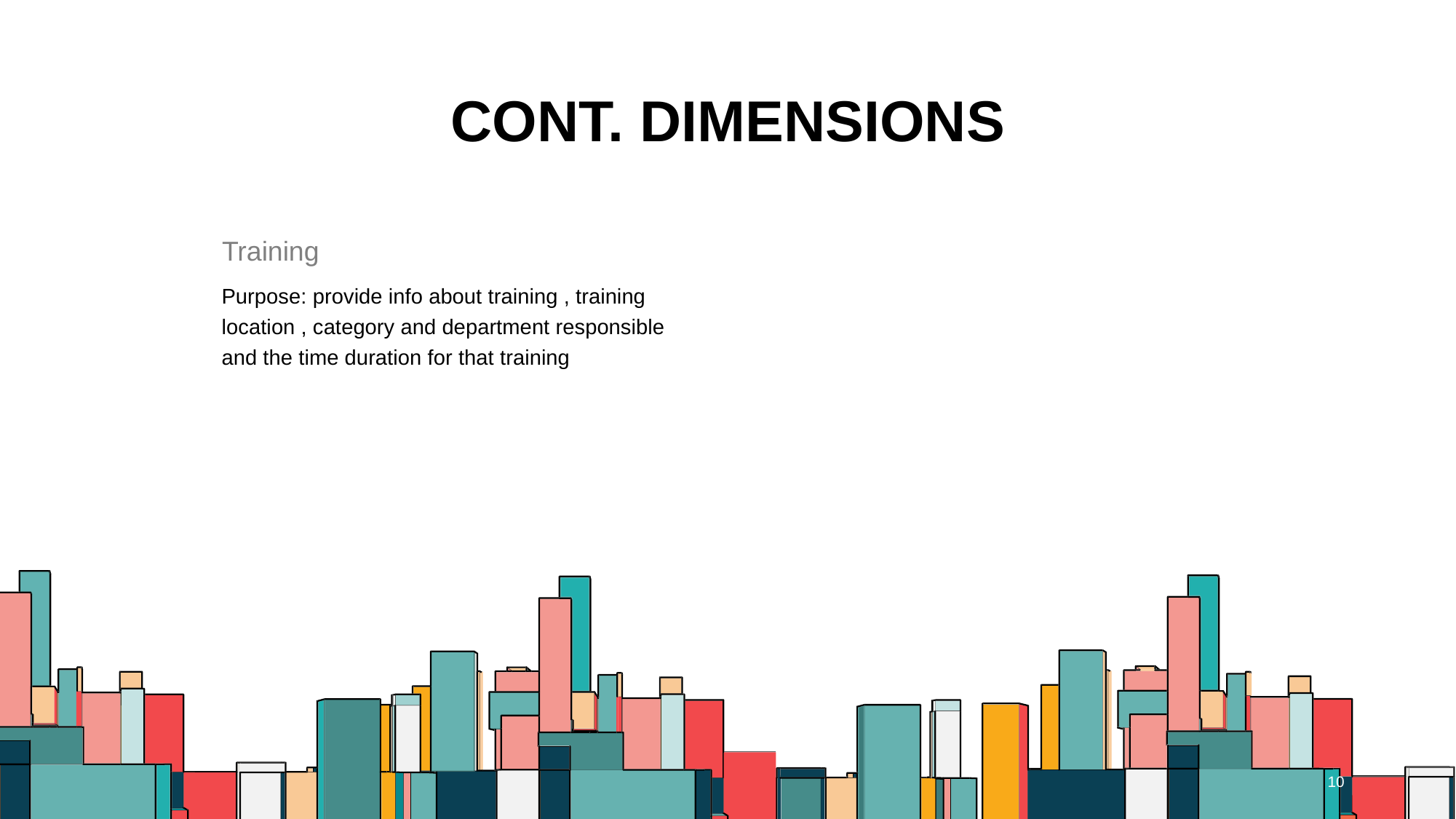

# Cont. Dimensions
Training

Purpose: provide info about training , training location , category and department responsible and the time duration for that training
10